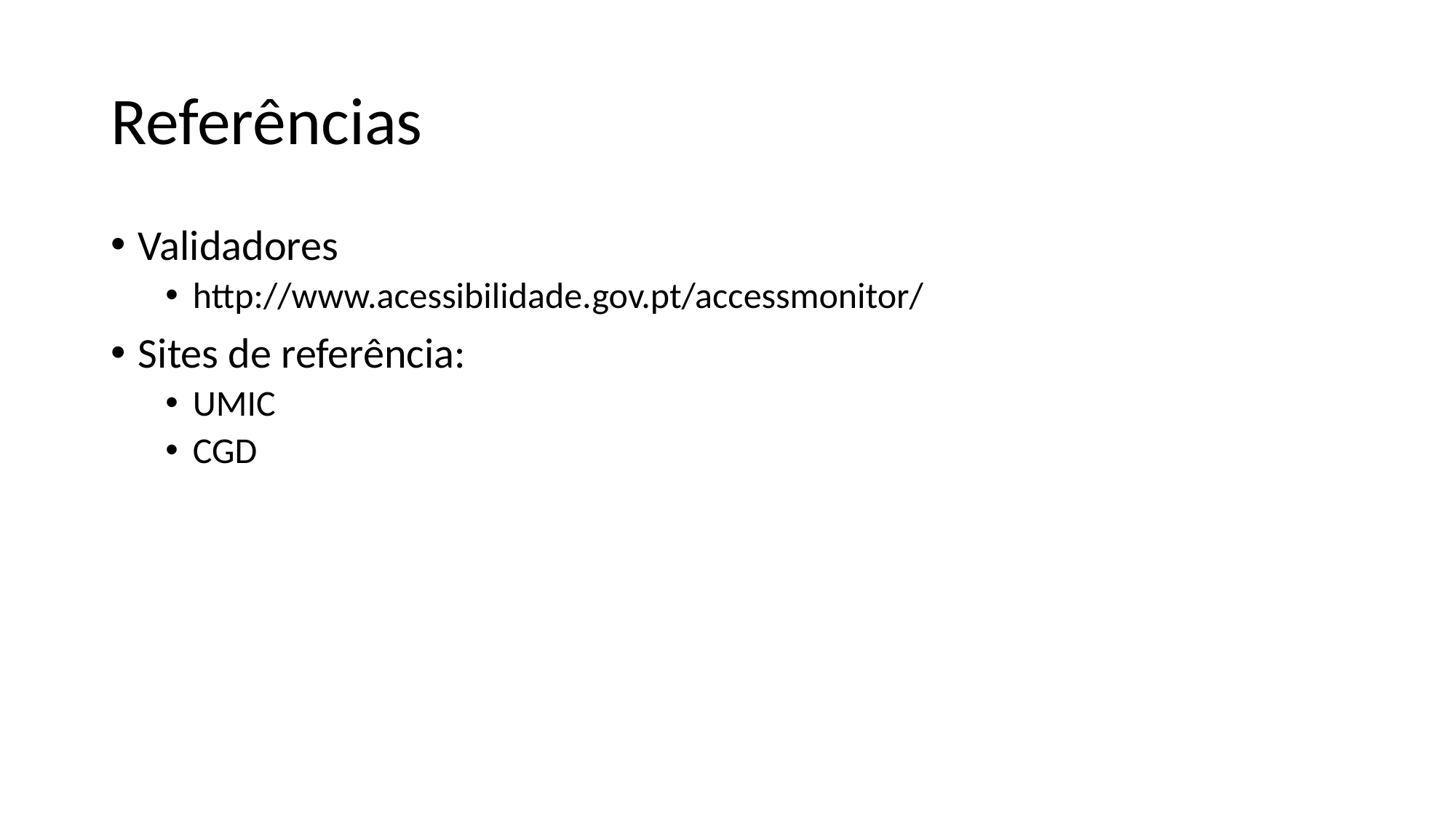

# Referências
Validadores
http://www.acessibilidade.gov.pt/accessmonitor/
Sites de referência:
UMIC
CGD